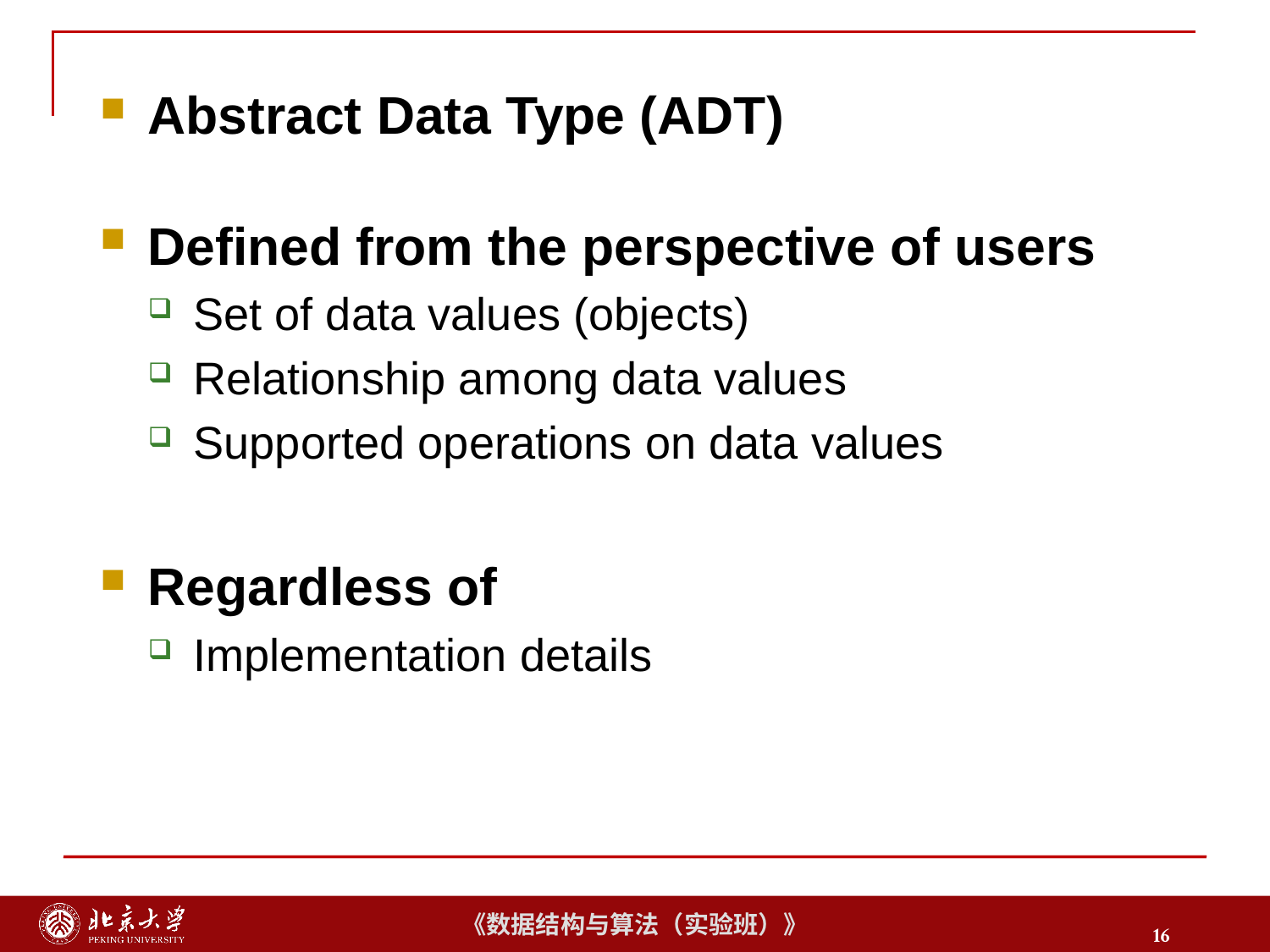

Defined from the perspective of users
Set of data values (objects)
Relationship among data values
Supported operations on data values

Regardless of
Implementation details

Abstract Data Type (ADT)
16